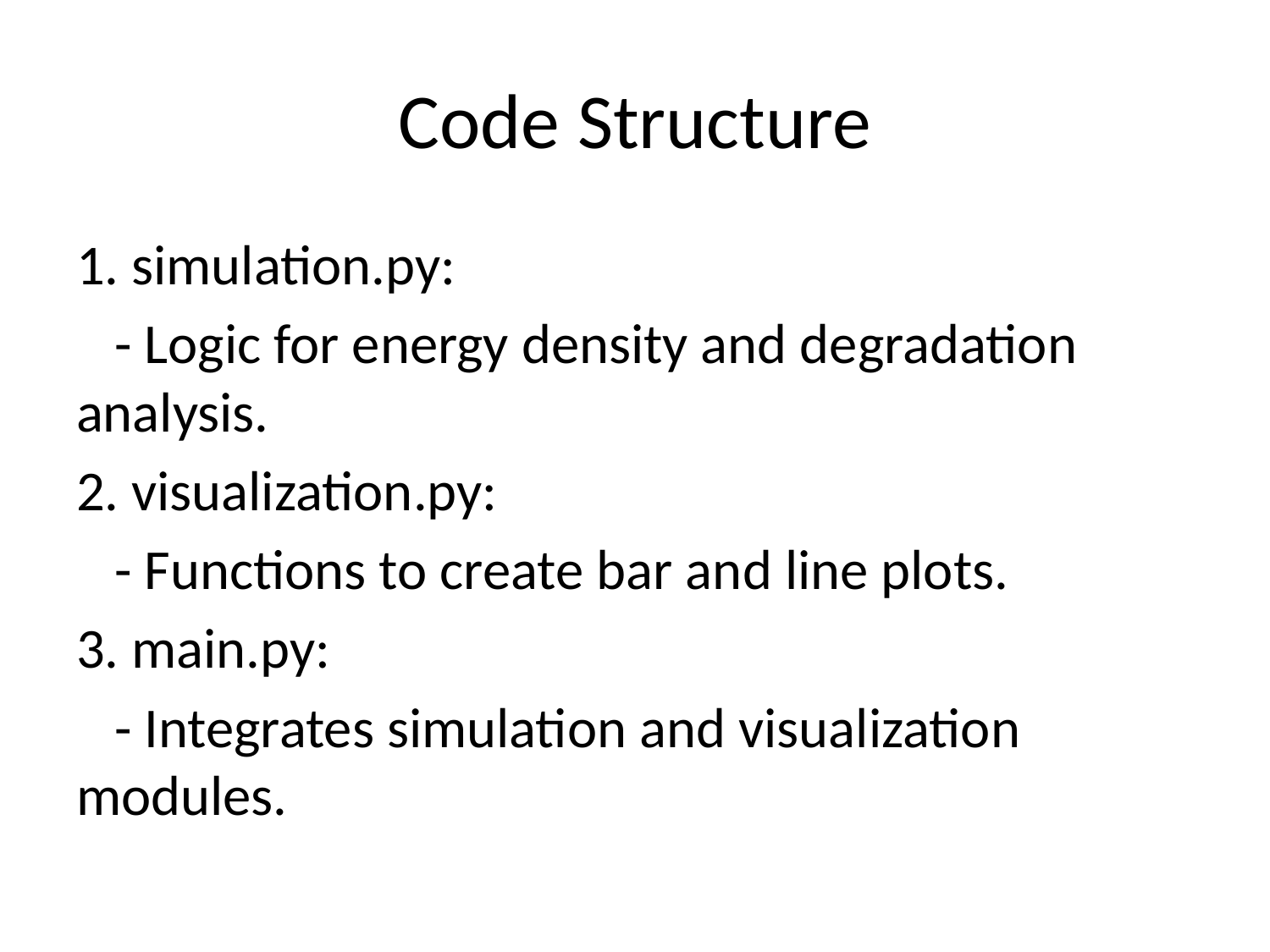

# Code Structure
1. simulation.py:
   - Logic for energy density and degradation analysis.
2. visualization.py:
   - Functions to create bar and line plots.
3. main.py:
   - Integrates simulation and visualization modules.